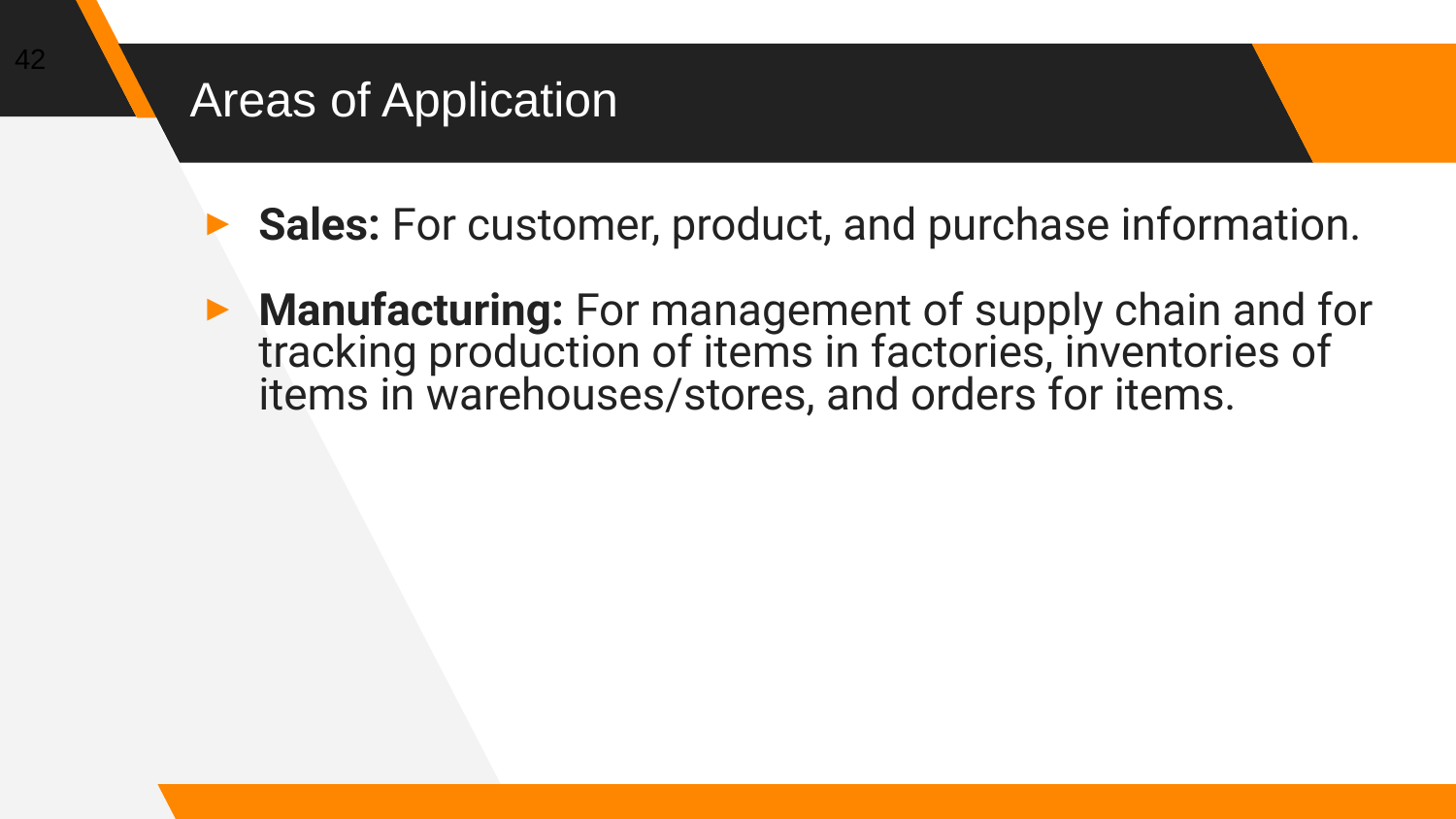

42
# Areas of Application
Sales: For customer, product, and purchase information.

Manufacturing: For management of supply chain and for tracking production of items in factories, inventories of items in warehouses/stores, and orders for items.